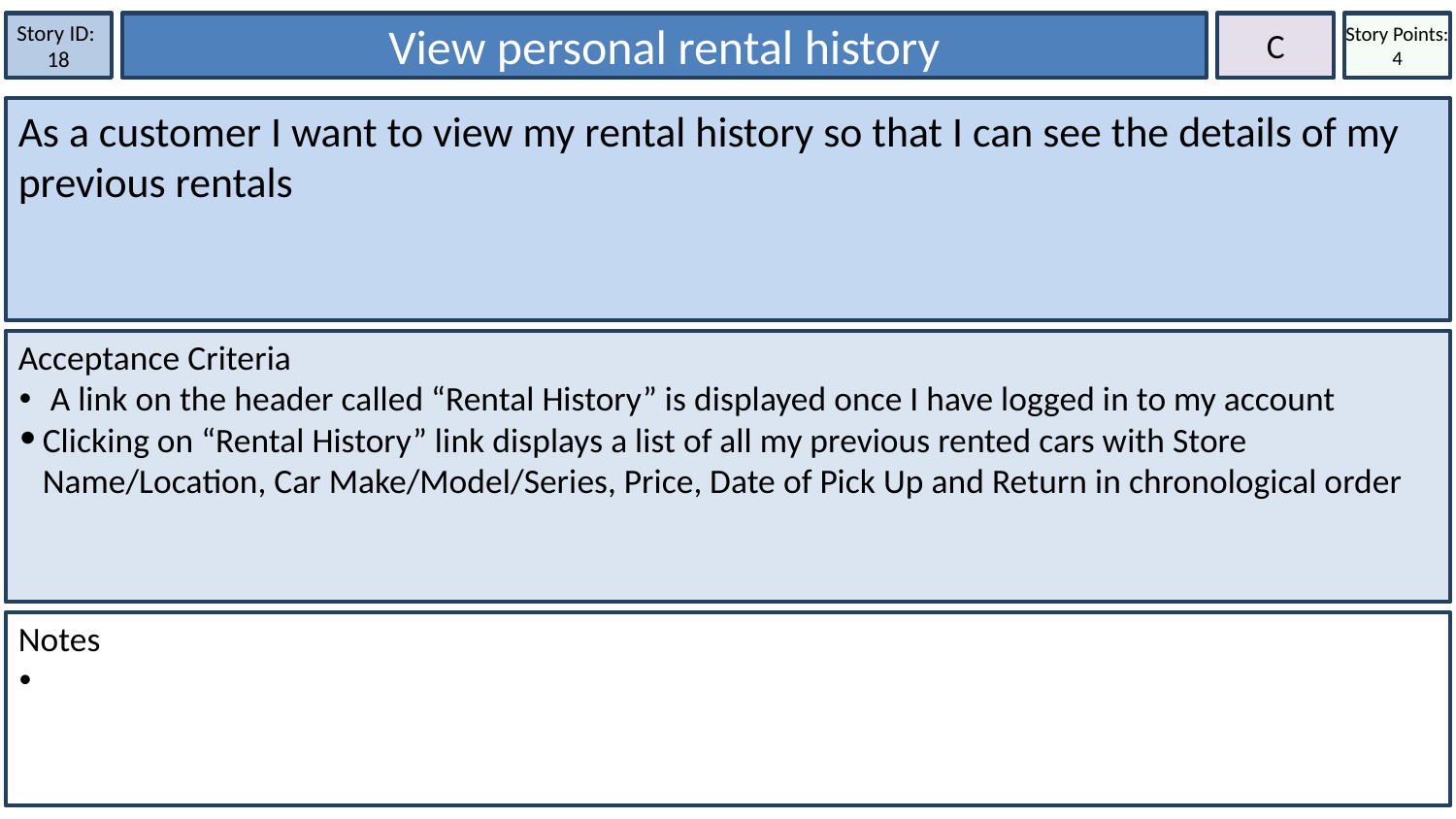

Story ID:
18
View personal rental history
C
Story Points:
4
As a customer I want to view my rental history so that I can see the details of my previous rentals
Acceptance Criteria
 A link on the header called “Rental History” is displayed once I have logged in to my account
Clicking on “Rental History” link displays a list of all my previous rented cars with Store Name/Location, Car Make/Model/Series, Price, Date of Pick Up and Return in chronological order
Notes